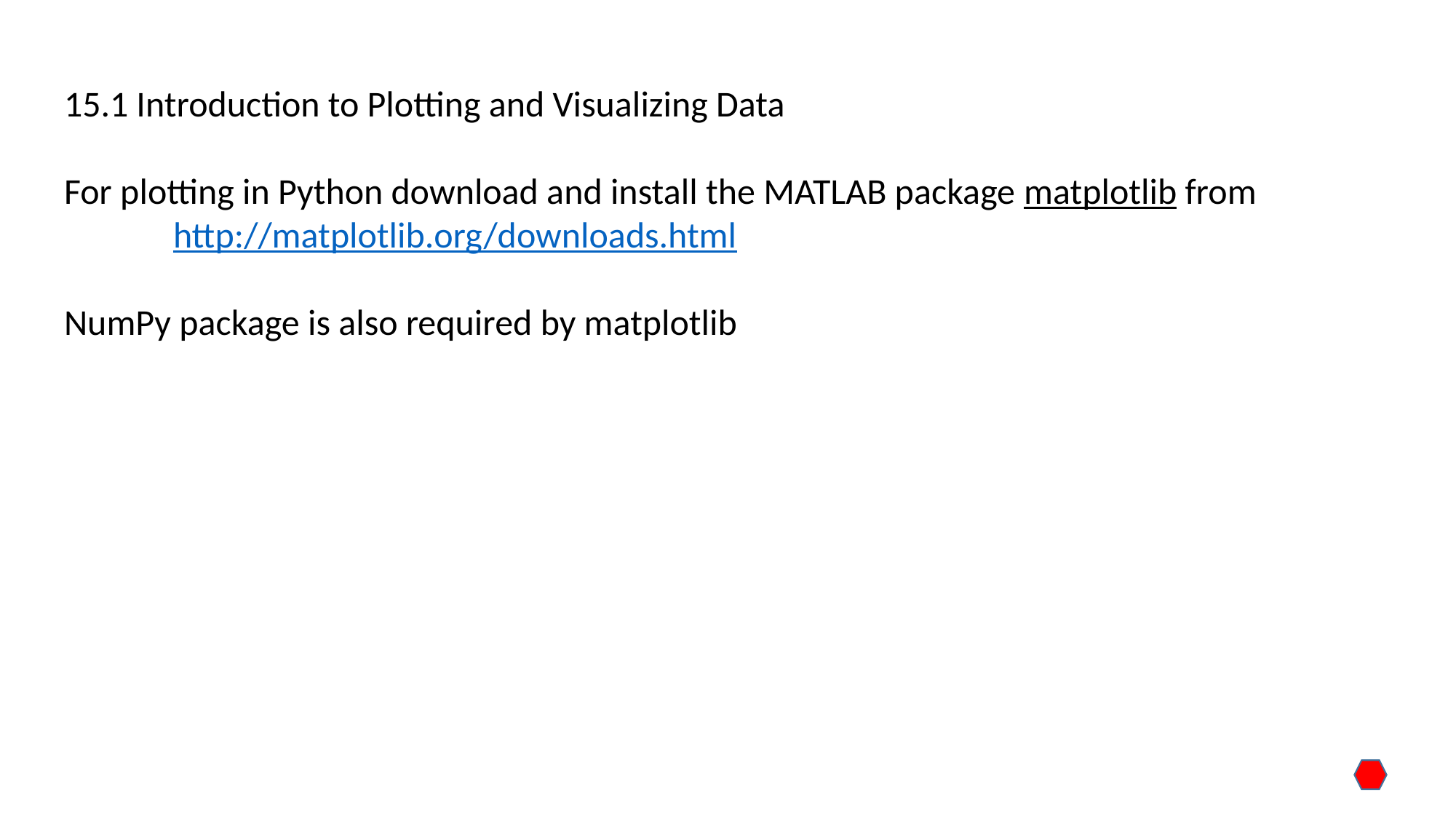

15.1 Introduction to Plotting and Visualizing Data

For plotting in Python download and install the MATLAB package matplotlib from
	http://matplotlib.org/downloads.html

NumPy package is also required by matplotlib